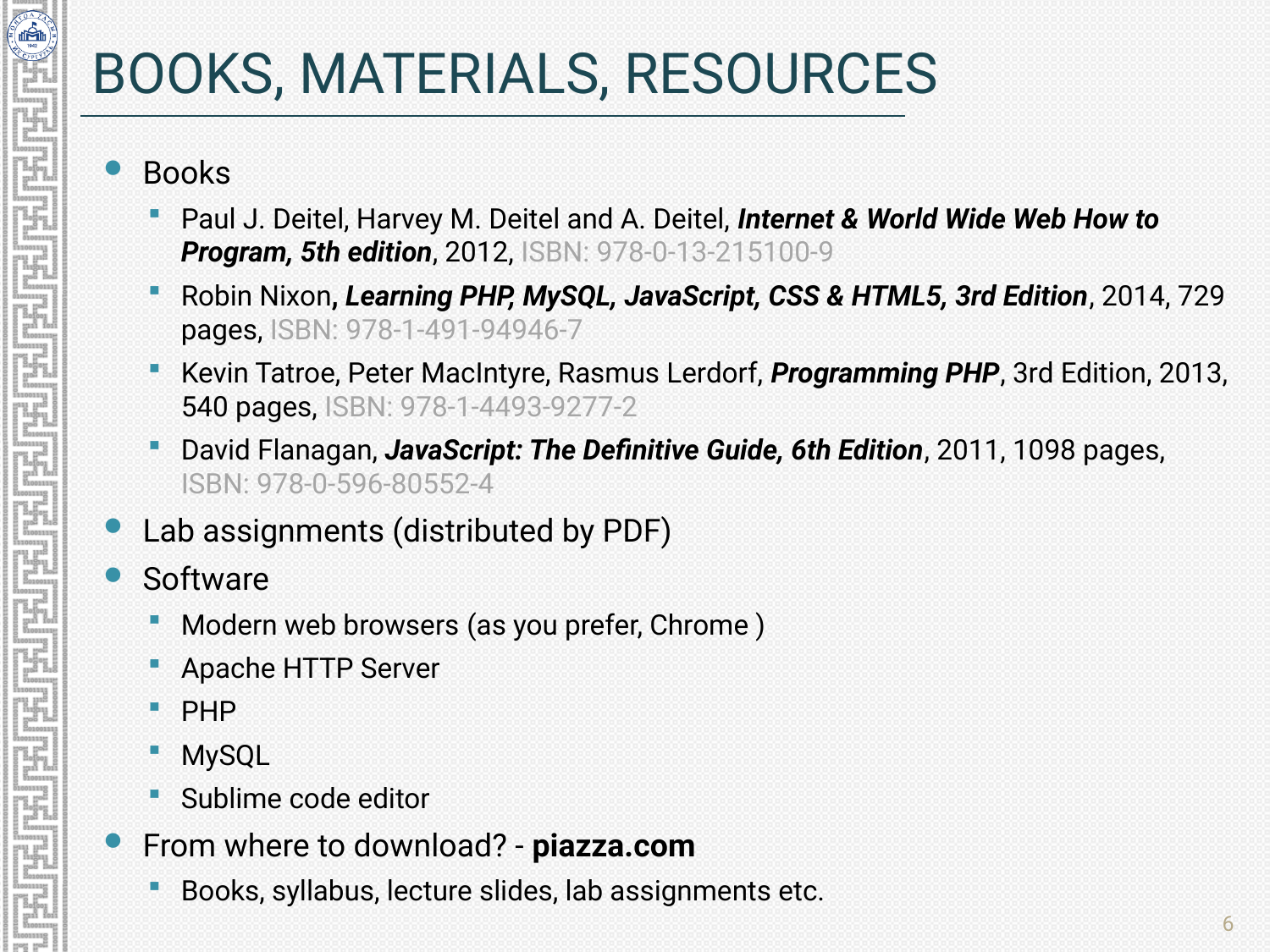

# Books, Materials, Resources
Books
Paul J. Deitel, Harvey M. Deitel and A. Deitel, Internet & World Wide Web How to Program, 5th edition, 2012, ISBN: 978-0-13-215100-9
Robin Nixon, Learning PHP, MySQL, JavaScript, CSS & HTML5, 3rd Edition, 2014, 729 pages, ISBN: 978-1-491-94946-7
Kevin Tatroe, Peter MacIntyre, Rasmus Lerdorf, Programming PHP, 3rd Edition, 2013, 540 pages, ISBN: 978-1-4493-9277-2
David Flanagan, JavaScript: The Definitive Guide, 6th Edition, 2011, 1098 pages, ISBN: 978-0-596-80552-4
Lab assignments (distributed by PDF)
Software
Modern web browsers (as you prefer, Chrome )
Apache HTTP Server
PHP
MySQL
Sublime code editor
From where to download? - piazza.com
Books, syllabus, lecture slides, lab assignments etc.
6